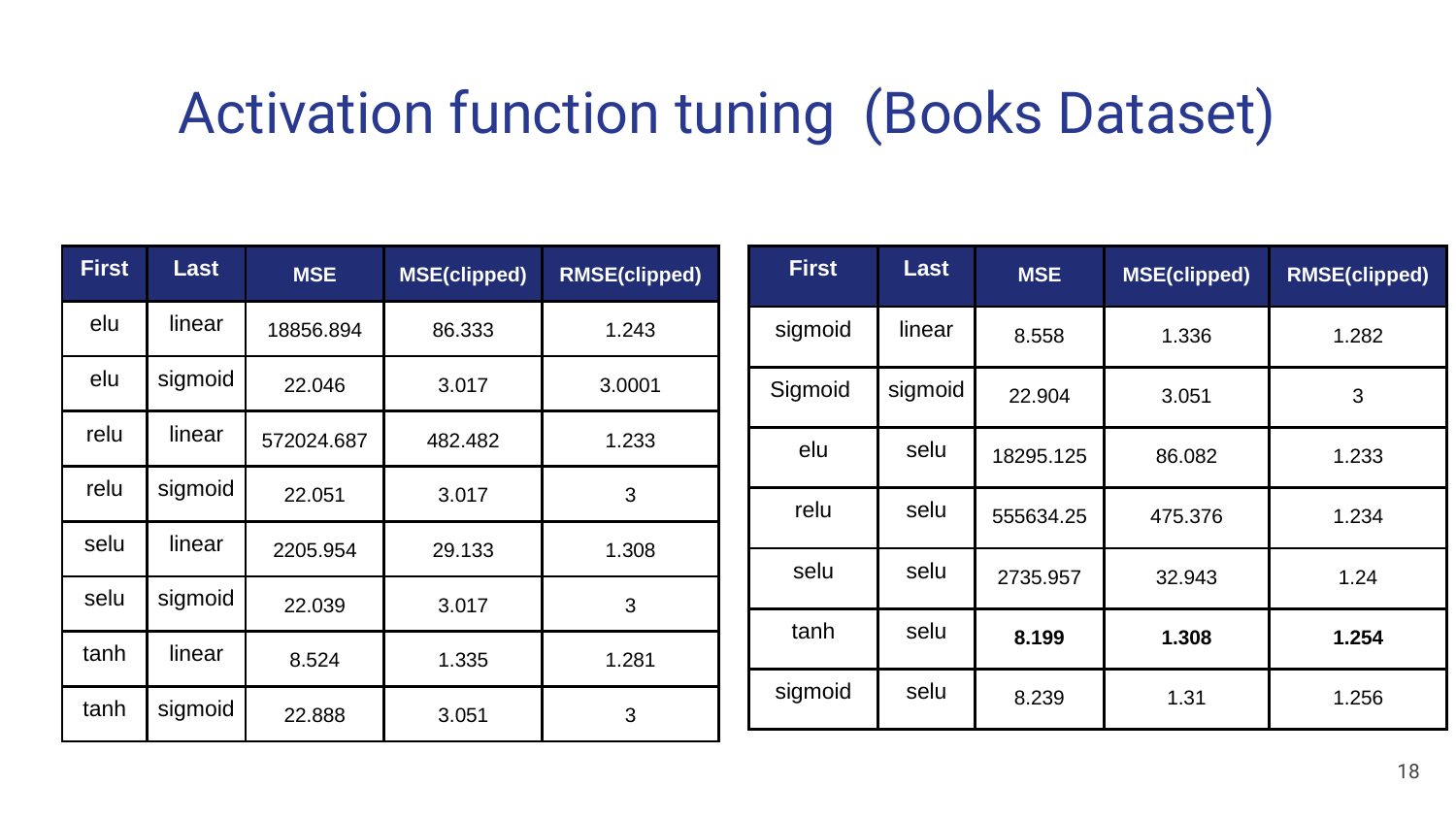

# Activation function tuning  (Books Dataset)
| First | Last | MSE | MSE(clipped) | RMSE(clipped) |
| --- | --- | --- | --- | --- |
| elu | linear | 18856.894 | 86.333 | 1.243 |
| elu | sigmoid | 22.046 | 3.017 | 3.0001 |
| relu | linear | 572024.687 | 482.482 | 1.233 |
| relu | sigmoid | 22.051 | 3.017 | 3 |
| selu | linear | 2205.954 | 29.133 | 1.308 |
| selu | sigmoid | 22.039 | 3.017 | 3 |
| tanh | linear | 8.524 | 1.335 | 1.281 |
| tanh | sigmoid | 22.888 | 3.051 | 3 |
| First | Last | MSE | MSE(clipped) | RMSE(clipped) |
| --- | --- | --- | --- | --- |
| sigmoid | linear | 8.558 | 1.336 | 1.282 |
| Sigmoid | sigmoid | 22.904 | 3.051 | 3 |
| elu | selu | 18295.125 | 86.082 | 1.233 |
| relu | selu | 555634.25 | 475.376 | 1.234 |
| selu | selu | 2735.957 | 32.943 | 1.24 |
| tanh | selu | 8.199 | 1.308 | 1.254 |
| sigmoid | selu | 8.239 | 1.31 | 1.256 |
18